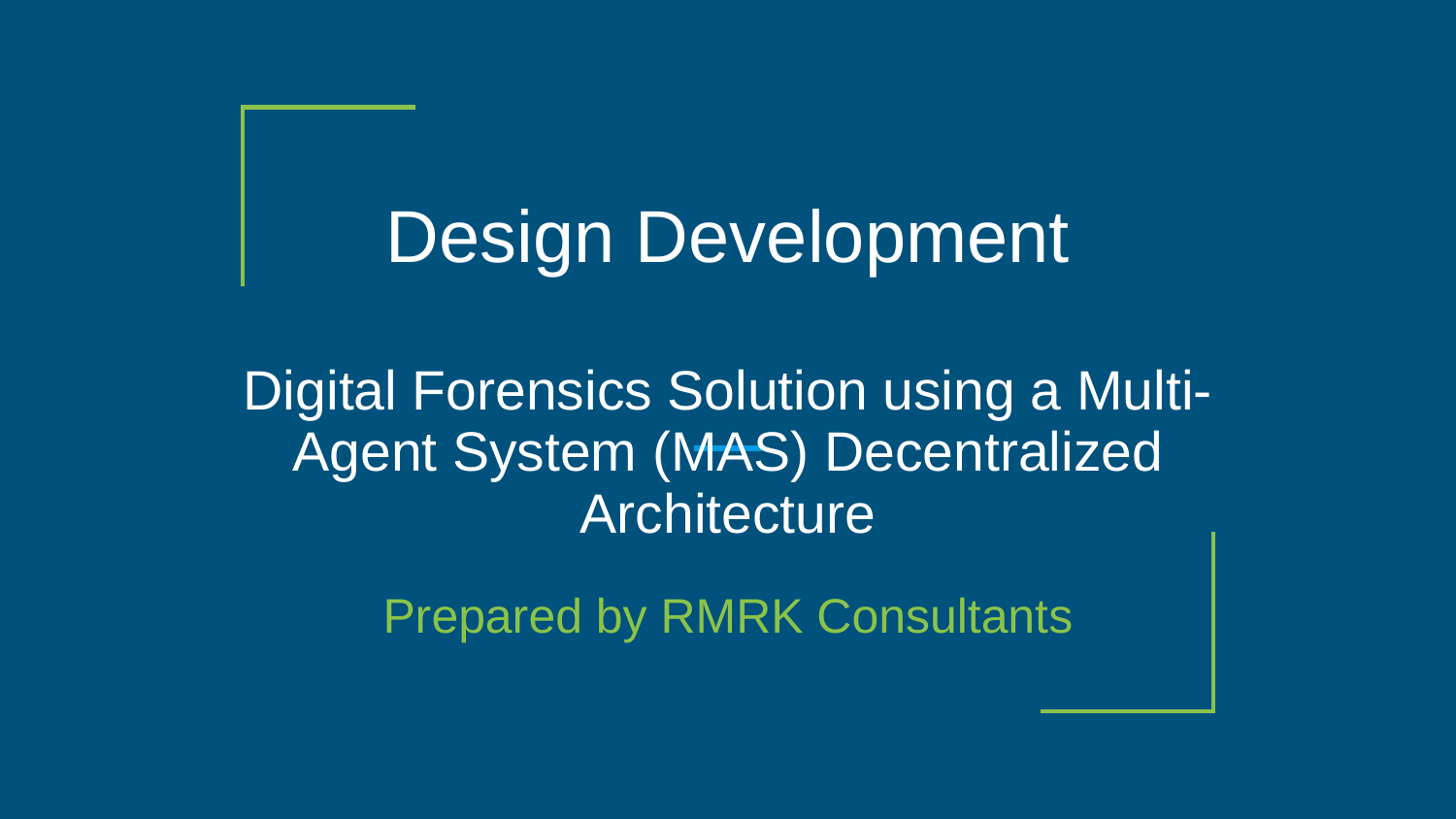

# Design Development

Digital Forensics Solution using a Multi-Agent System (MAS) Decentralized Architecture
Prepared by RMRK Consultants